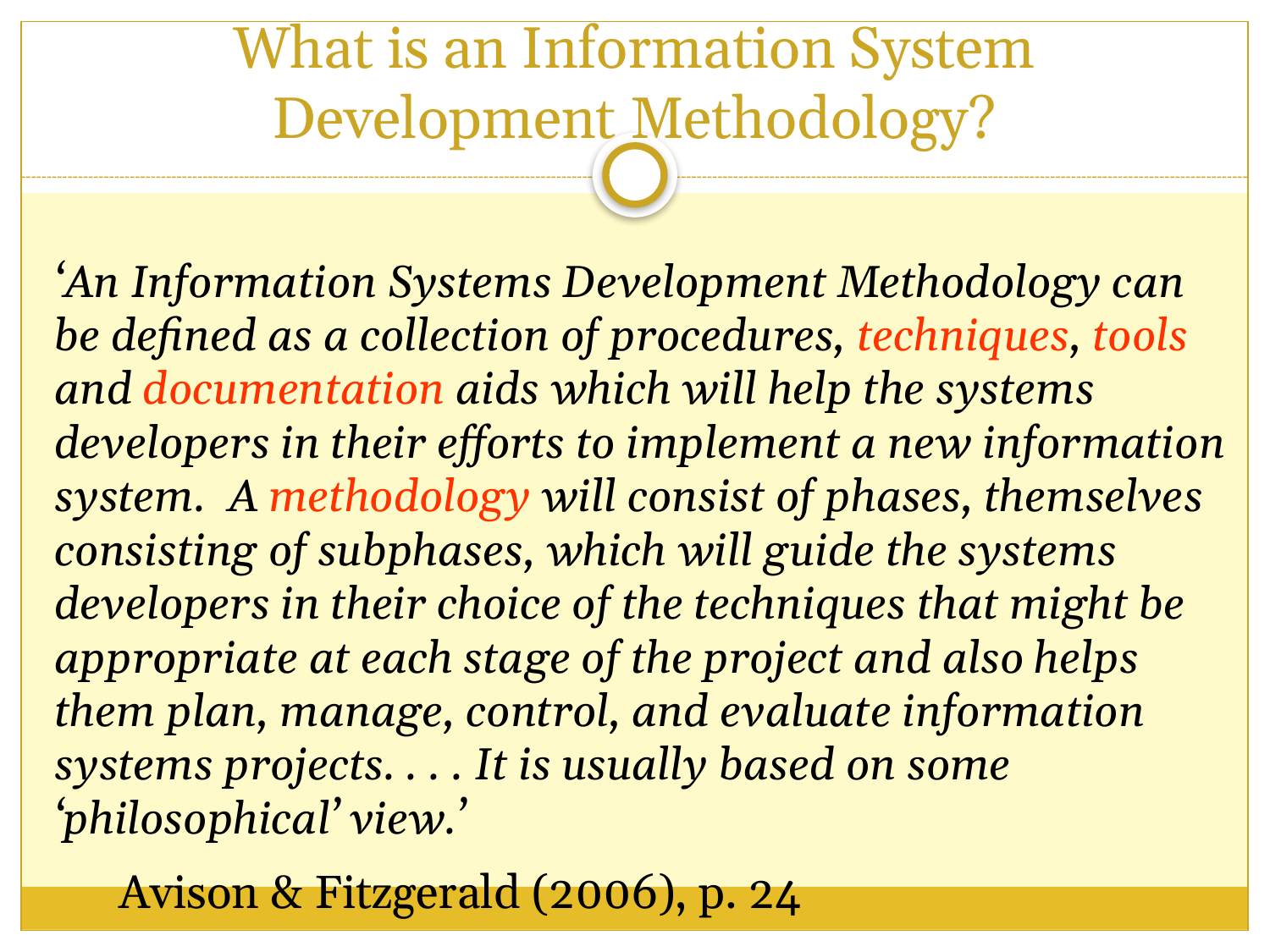

# What is an Information System Development Methodology?
‘An Information Systems Development Methodology can be defined as a collection of procedures, techniques, tools and documentation aids which will help the systems developers in their efforts to implement a new information system.  A methodology will consist of phases, themselves consisting of subphases, which will guide the systems developers in their choice of the techniques that might be appropriate at each stage of the project and also helps them plan, manage, control, and evaluate information systems projects. . . . It is usually based on some ‘philosophical’ view.’
	Avison & Fitzgerald (2006), p. 24